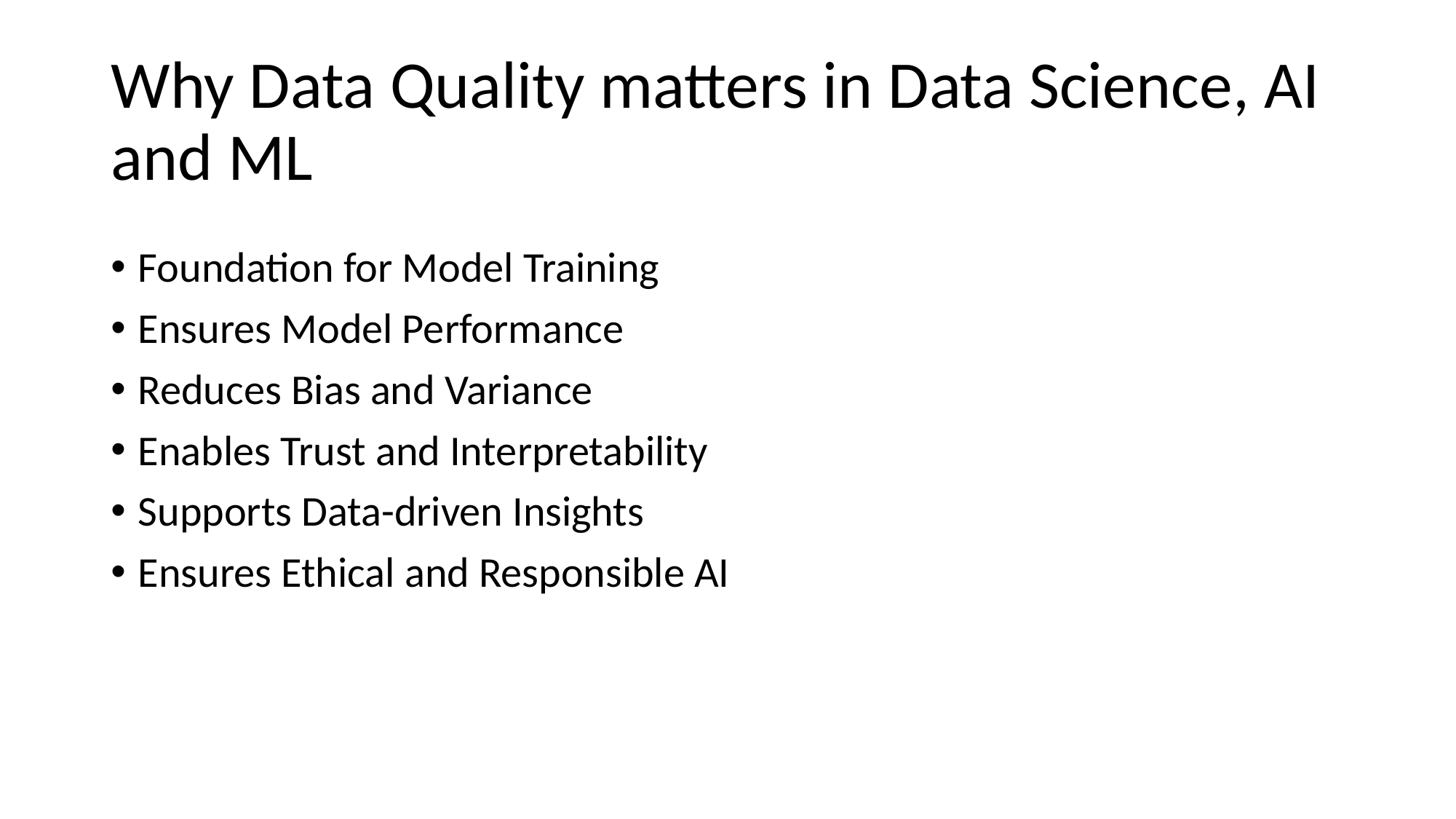

# Why Data Quality matters in Data Science, AI and ML
Foundation for Model Training
Ensures Model Performance
Reduces Bias and Variance
Enables Trust and Interpretability
Supports Data-driven Insights
Ensures Ethical and Responsible AI